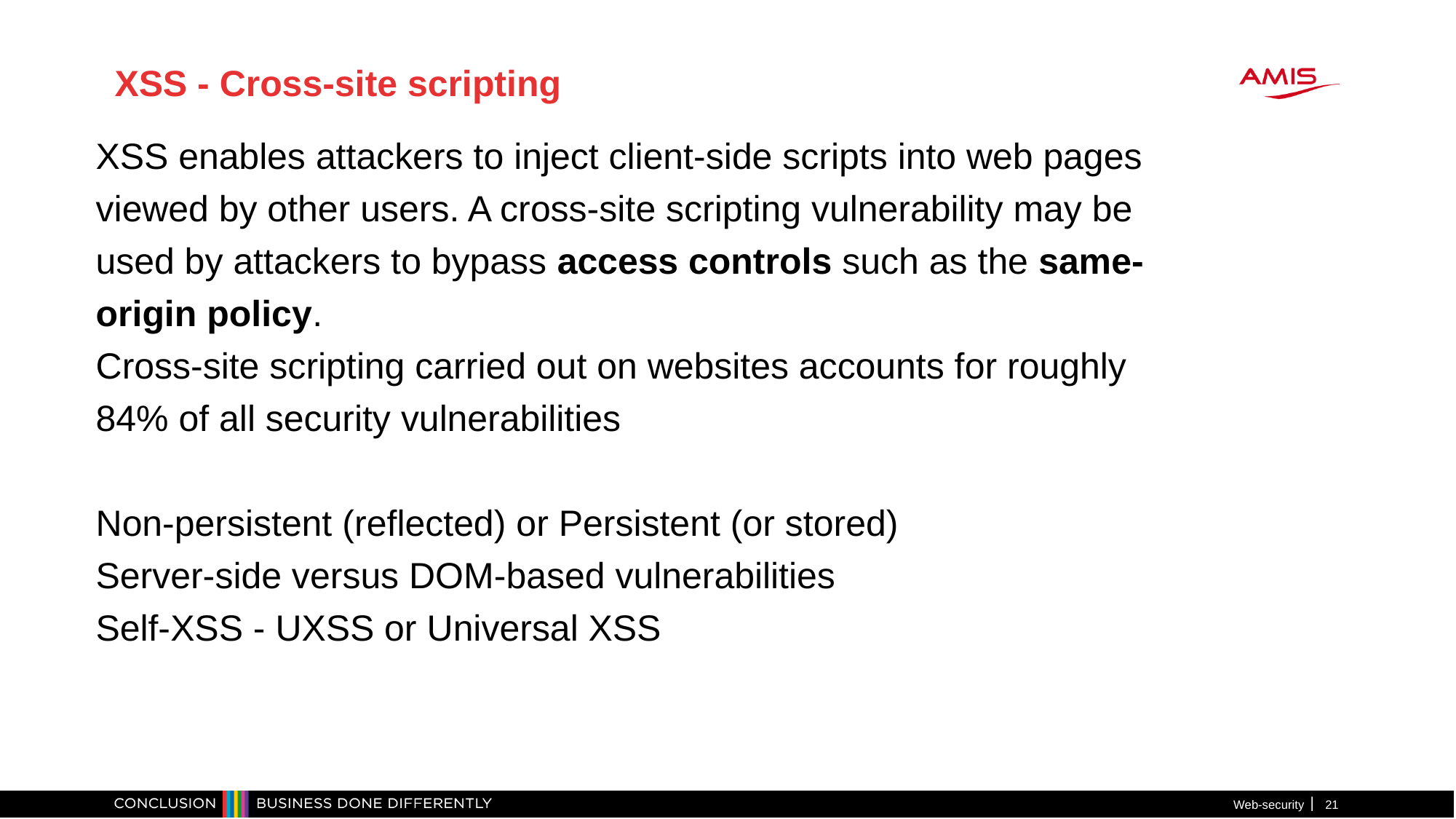

XSS - Cross-site scripting
XSS enables attackers to inject client-side scripts into web pages viewed by other users. A cross-site scripting vulnerability may be used by attackers to bypass access controls such as the same-origin policy.
Cross-site scripting carried out on websites accounts for roughly 84% of all security vulnerabilities

Non-persistent (reflected) or Persistent (or stored)
Server-side versus DOM-based vulnerabilities
Self-XSS - UXSS or Universal XSS
Web-security
21